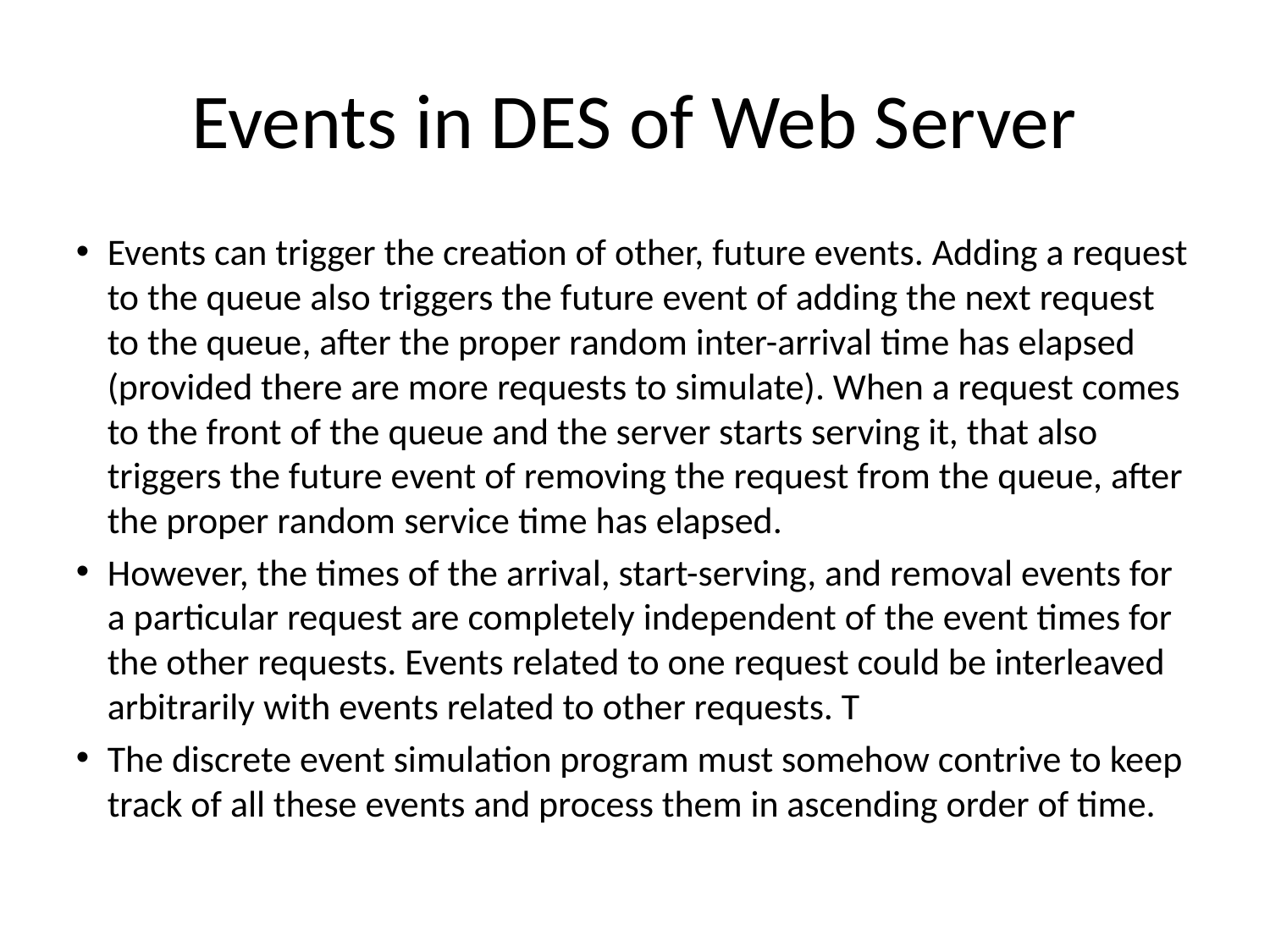

Events in DES of Web Server
Events can trigger the creation of other, future events. Adding a request to the queue also triggers the future event of adding the next request to the queue, after the proper random inter-arrival time has elapsed (provided there are more requests to simulate). When a request comes to the front of the queue and the server starts serving it, that also triggers the future event of removing the request from the queue, after the proper random service time has elapsed.
However, the times of the arrival, start-serving, and removal events for a particular request are completely independent of the event times for the other requests. Events related to one request could be interleaved arbitrarily with events related to other requests. T
The discrete event simulation program must somehow contrive to keep track of all these events and process them in ascending order of time.